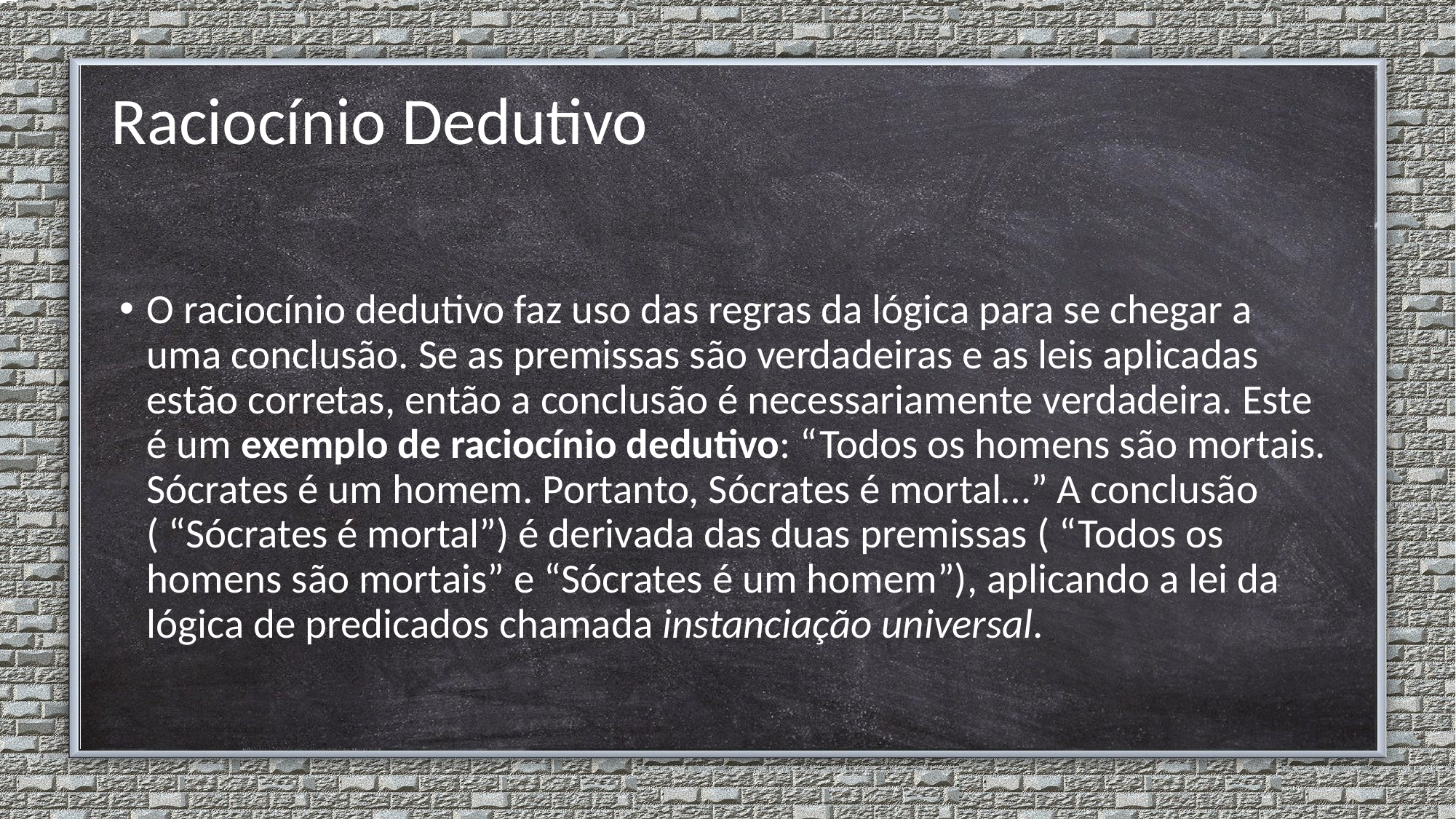

# Raciocínio Dedutivo
O raciocínio dedutivo faz uso das regras da lógica para se chegar a uma conclusão. Se as premissas são verdadeiras e as leis aplicadas estão corretas, então a conclusão é necessariamente verdadeira. Este é um exemplo de raciocínio dedutivo: “Todos os homens são mortais. Sócrates é um homem. Portanto, Sócrates é mortal…” A conclusão ( “Sócrates é mortal”) é derivada das duas premissas ( “Todos os homens são mortais” e “Sócrates é um homem”), aplicando a lei da lógica de predicados chamada instanciação universal.